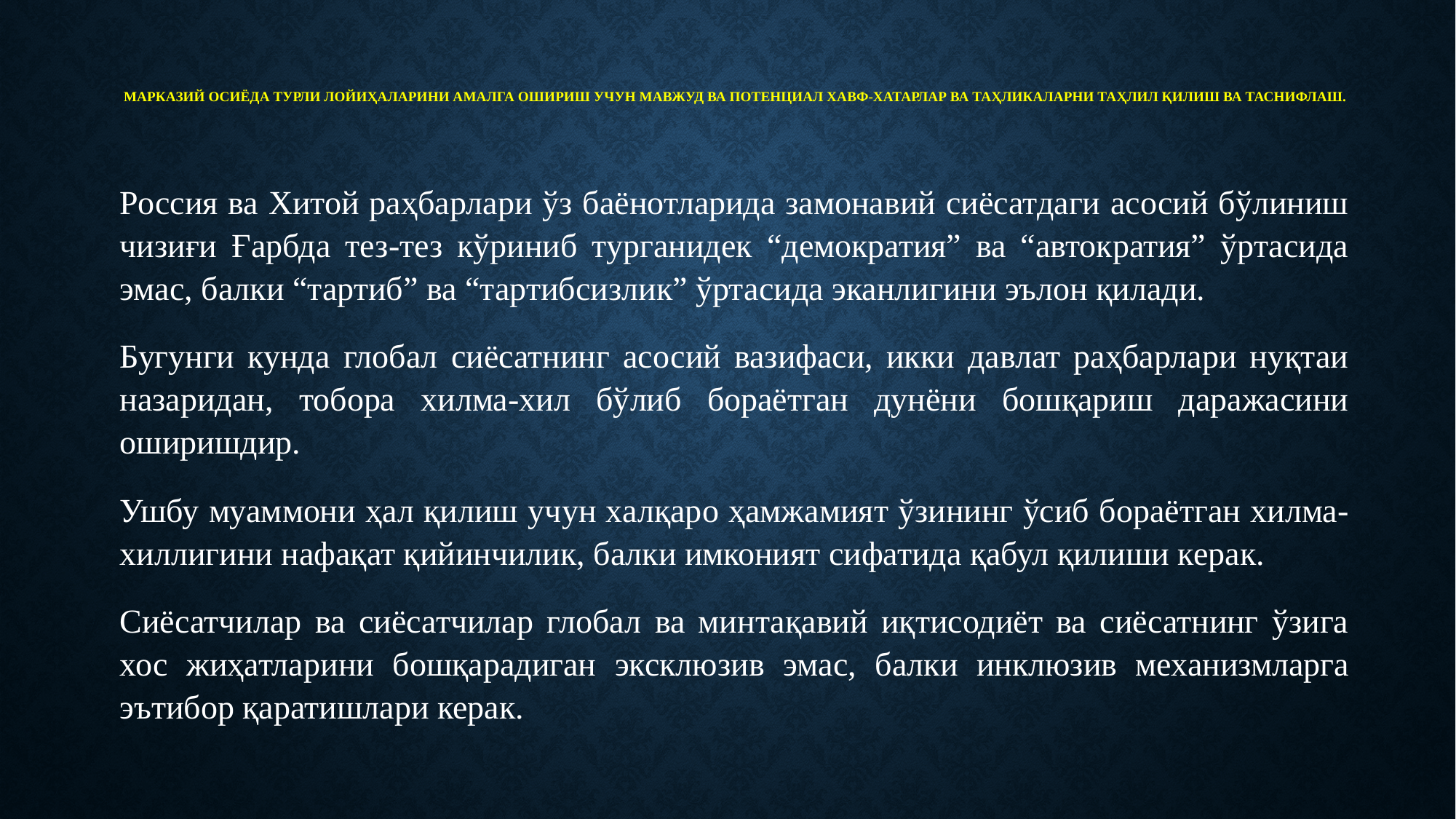

# Марказий Осиёда турли лойиҳаларини амалга ошириш учун мавжуд ва потенциал хавф-хатарлар ва таҳликаларни таҳлил қилиш ва таснифлаш.
Россия ва Хитой раҳбарлари ўз баёнотларида замонавий сиёсатдаги асосий бўлиниш чизиғи Ғарбда тез-тез кўриниб турганидек “демократия” ва “автократия” ўртасида эмас, балки “тартиб” ва “тартибсизлик” ўртасида эканлигини эълон қилади.
Бугунги кунда глобал сиёсатнинг асосий вазифаси, икки давлат раҳбарлари нуқтаи назаридан, тобора хилма-хил бўлиб бораётган дунёни бошқариш даражасини оширишдир.
Ушбу муаммони ҳал қилиш учун халқаро ҳамжамият ўзининг ўсиб бораётган хилма-хиллигини нафақат қийинчилик, балки имконият сифатида қабул қилиши керак.
Сиёсатчилар ва сиёсатчилар глобал ва минтақавий иқтисодиёт ва сиёсатнинг ўзига хос жиҳатларини бошқарадиган эксклюзив эмас, балки инклюзив механизмларга эътибор қаратишлари керак.